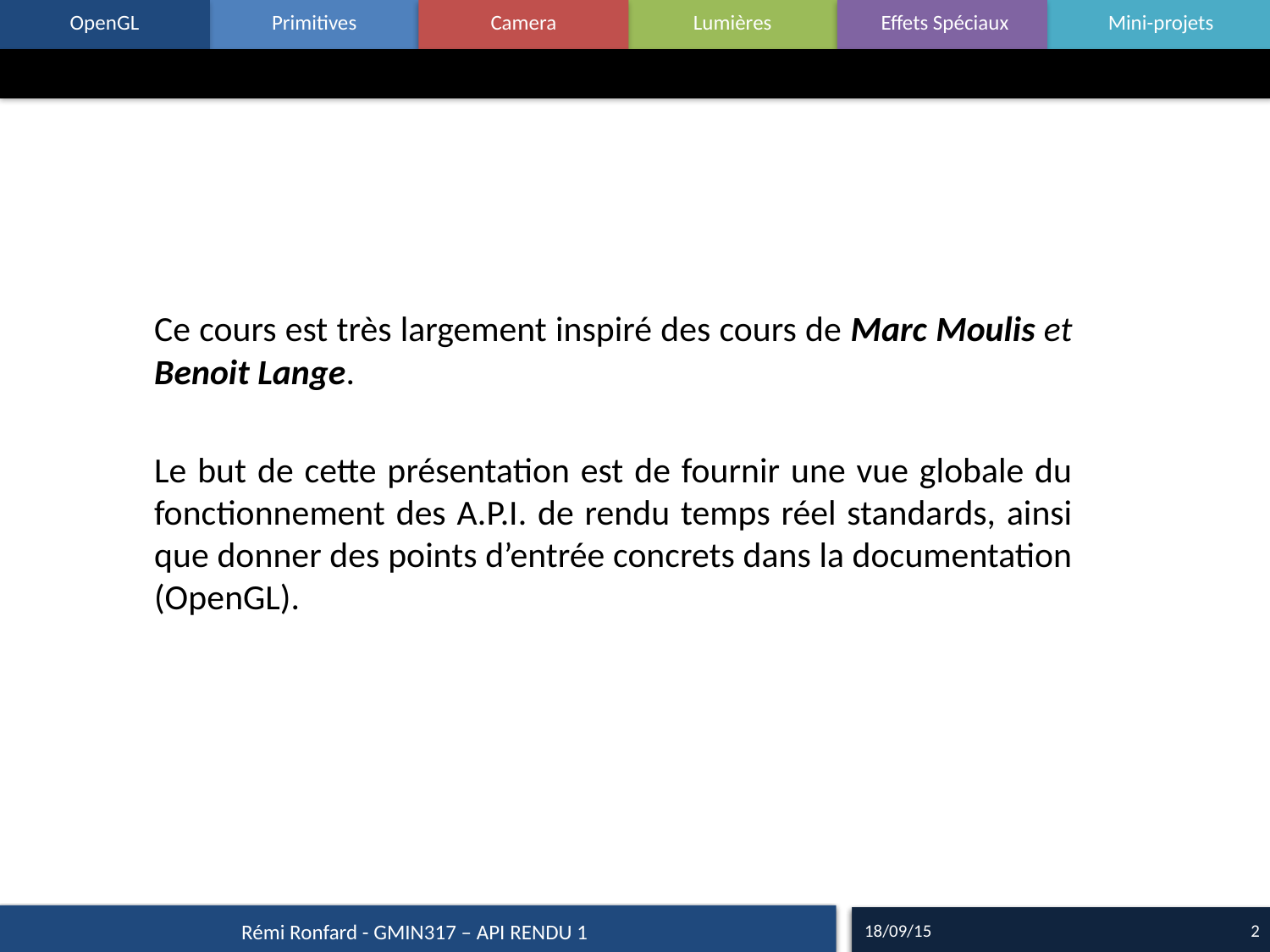

#
Ce cours est très largement inspiré des cours de Marc Moulis et Benoit Lange.

Le but de cette présentation est de fournir une vue globale du fonctionnement des A.P.I. de rendu temps réel standards, ainsi que donner des points d’entrée concrets dans la documentation (OpenGL).

18/09/15
2
Rémi Ronfard - GMIN317 – API RENDU 1